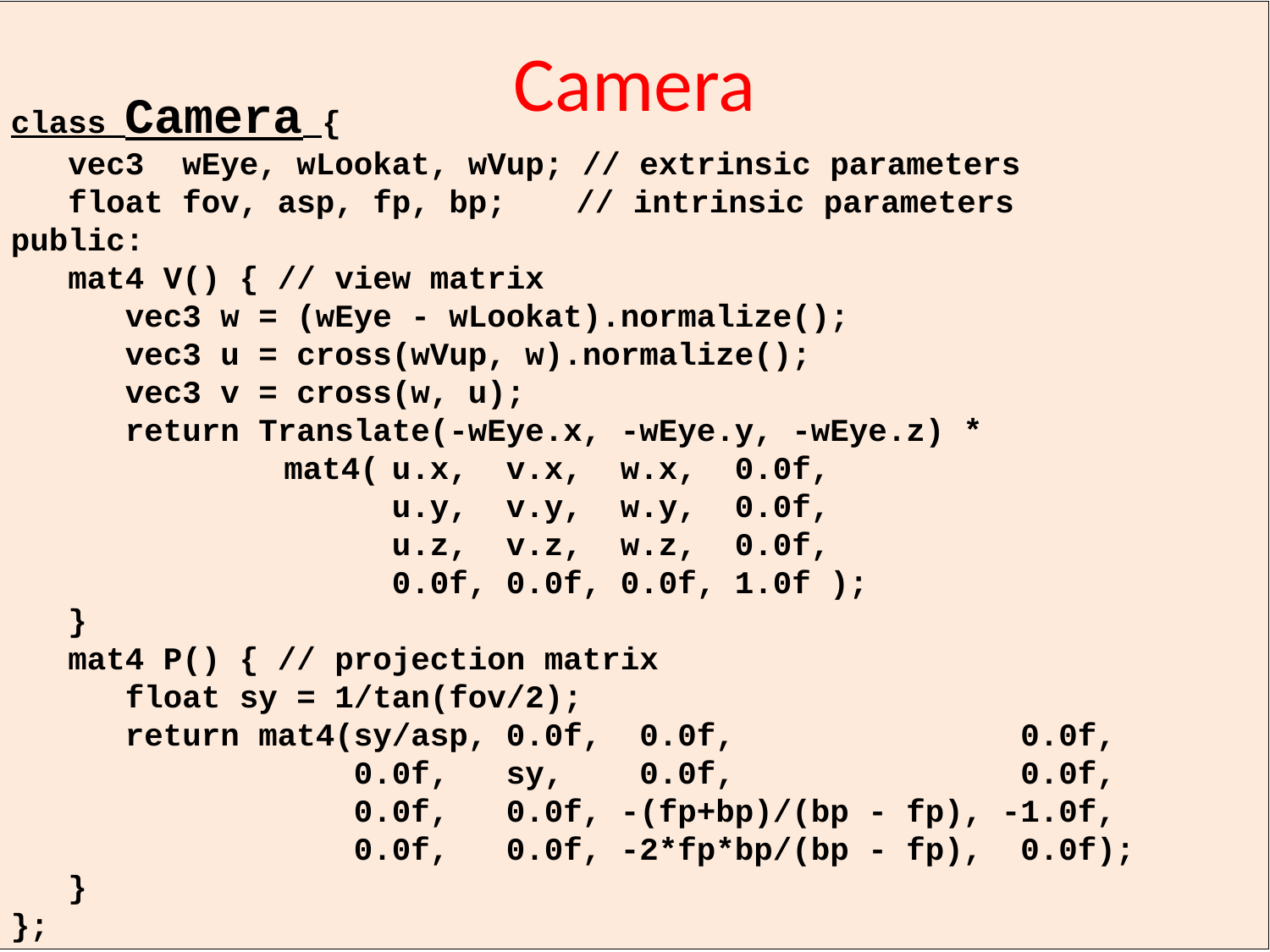

class Camera {
   vec3  wEye, wLookat, wVup; // extrinsic parameters
   float fov, asp, fp, bp;	   // intrinsic parameters
public:
   mat4 V() { // view matrix
      vec3 w = (wEye - wLookat).normalize();
      vec3 u = cross(wVup, w).normalize();
      vec3 v = cross(w, u);
      return Translate(-wEye.x, -wEye.y, -wEye.z) *
		 mat4(	u.x,  v.x,  w.x,  0.0f,
                  	u.y,  v.y,  w.y,  0.0f,
                  	u.z,  v.z,  w.z,  0.0f,
                  	0.0f, 0.0f, 0.0f, 1.0f );
   }
   mat4 P() { // projection matrix
      float sy = 1/tan(fov/2);
      return mat4(sy/asp, 0.0f,  0.0f,               0.0f,
                  0.0f,   sy,    0.0f,               0.0f,
                  0.0f,   0.0f, -(fp+bp)/(bp - fp), -1.0f,
                  0.0f,   0.0f, -2*fp*bp/(bp - fp),  0.0f);
   }
};
# Camera